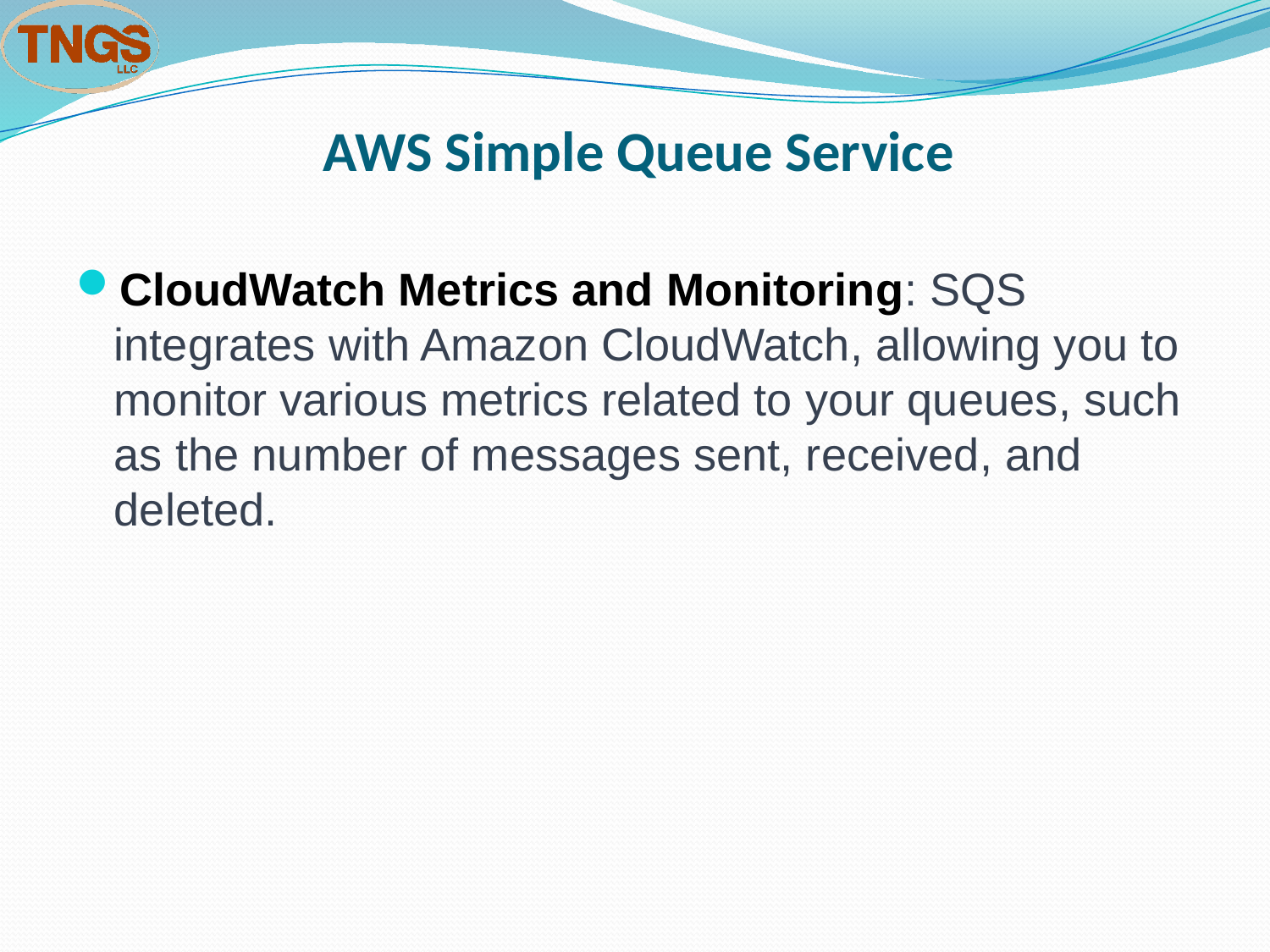

# AWS Simple Queue Service
CloudWatch Metrics and Monitoring: SQS integrates with Amazon CloudWatch, allowing you to monitor various metrics related to your queues, such as the number of messages sent, received, and deleted.